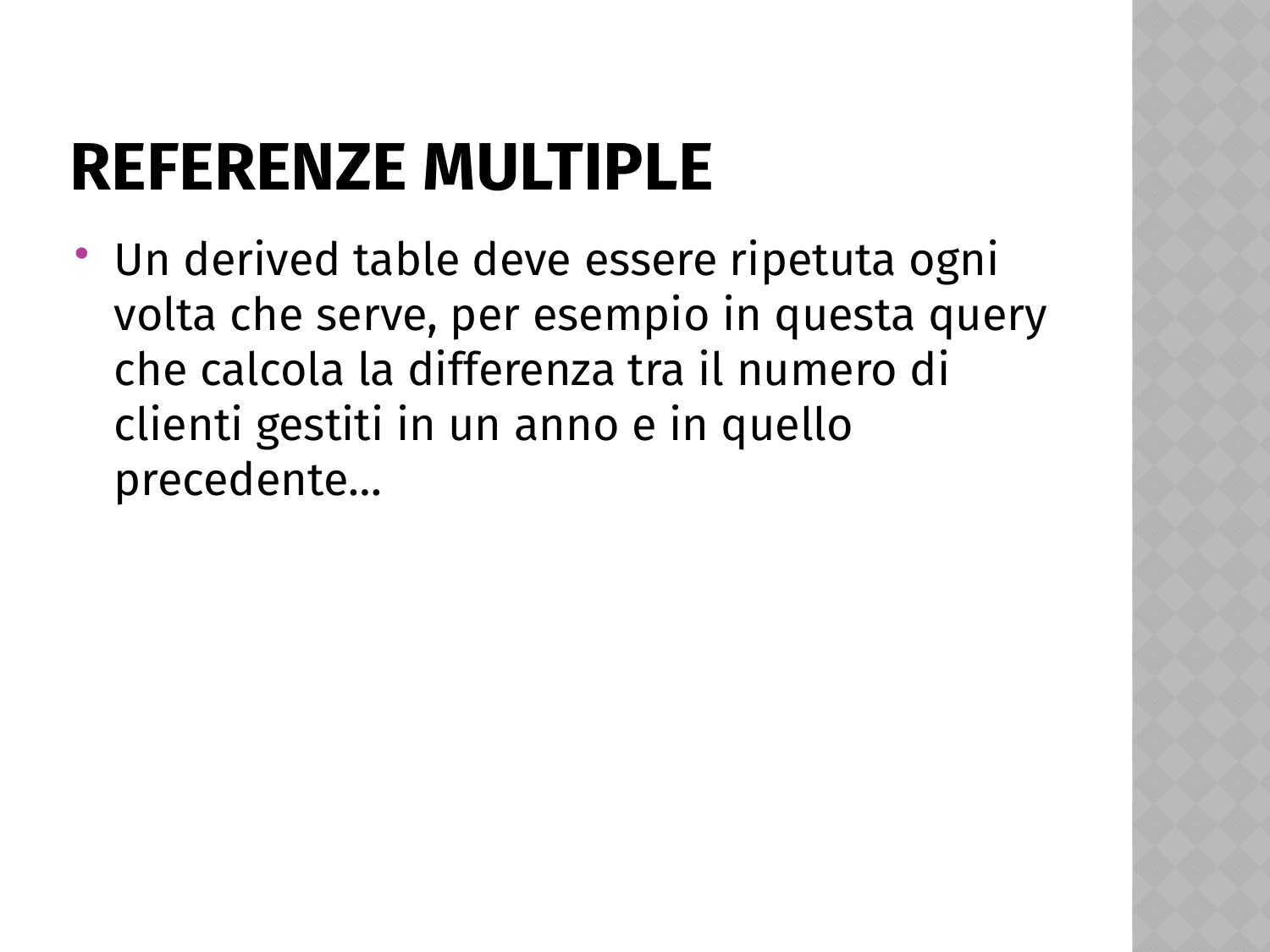

# Referenze multiple
Un derived table deve essere ripetuta ogni volta che serve, per esempio in questa query che calcola la differenza tra il numero di clienti gestiti in un anno e in quello precedente…